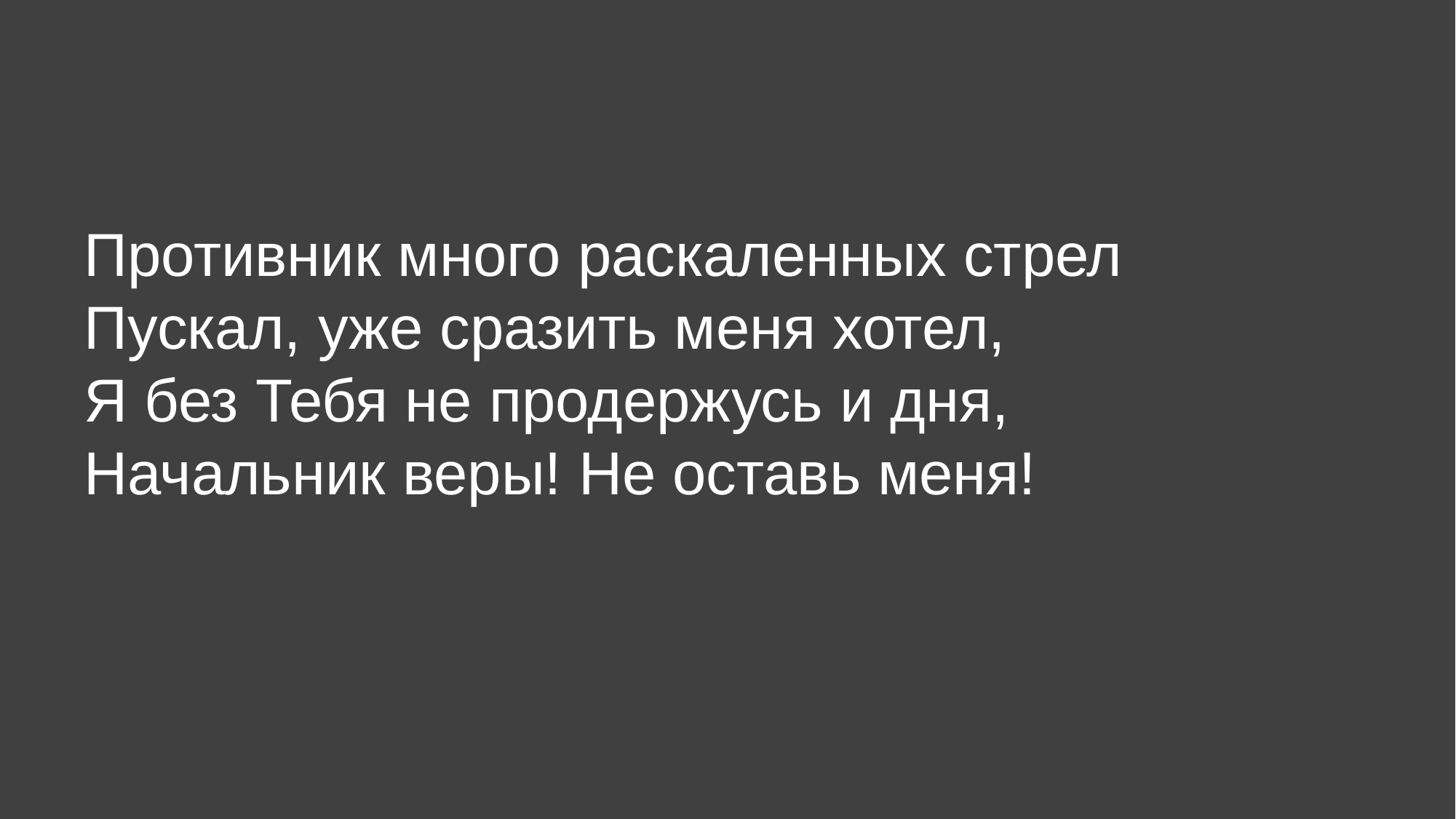

Противник много раскаленных стрел
Пускал, уже сразить меня хотел,
Я без Тебя не продержусь и дня,
Начальник веры! Не оставь меня!